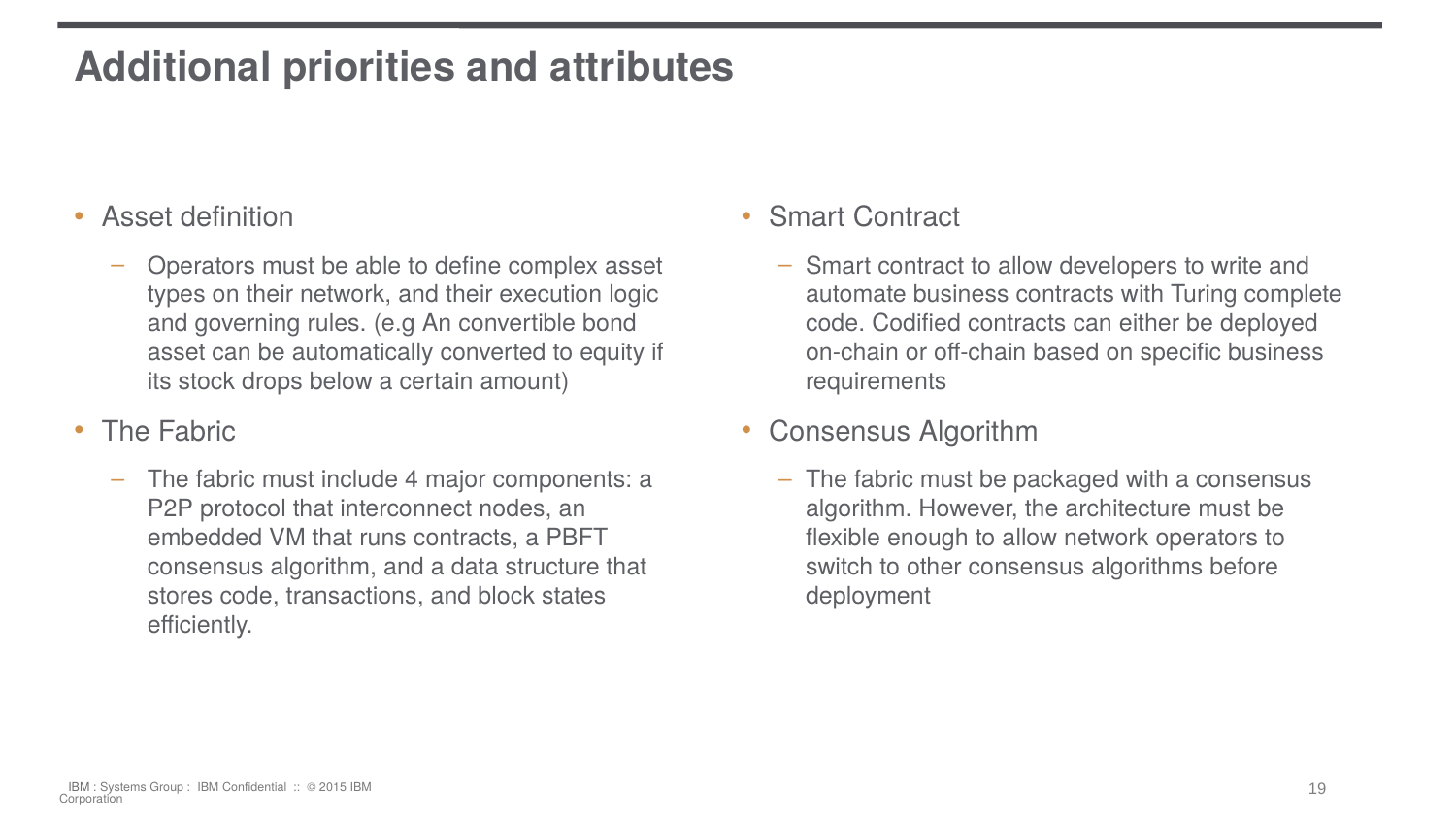

# Additional priorities and attributes
Asset definition
Operators must be able to define complex asset types on their network, and their execution logic and governing rules. (e.g An convertible bond asset can be automatically converted to equity if its stock drops below a certain amount)
The Fabric
The fabric must include 4 major components: a P2P protocol that interconnect nodes, an embedded VM that runs contracts, a PBFT consensus algorithm, and a data structure that stores code, transactions, and block states efficiently.
Smart Contract
Smart contract to allow developers to write and automate business contracts with Turing complete code. Codified contracts can either be deployed on-chain or off-chain based on specific business requirements
Consensus Algorithm
The fabric must be packaged with a consensus algorithm. However, the architecture must be flexible enough to allow network operators to switch to other consensus algorithms before deployment